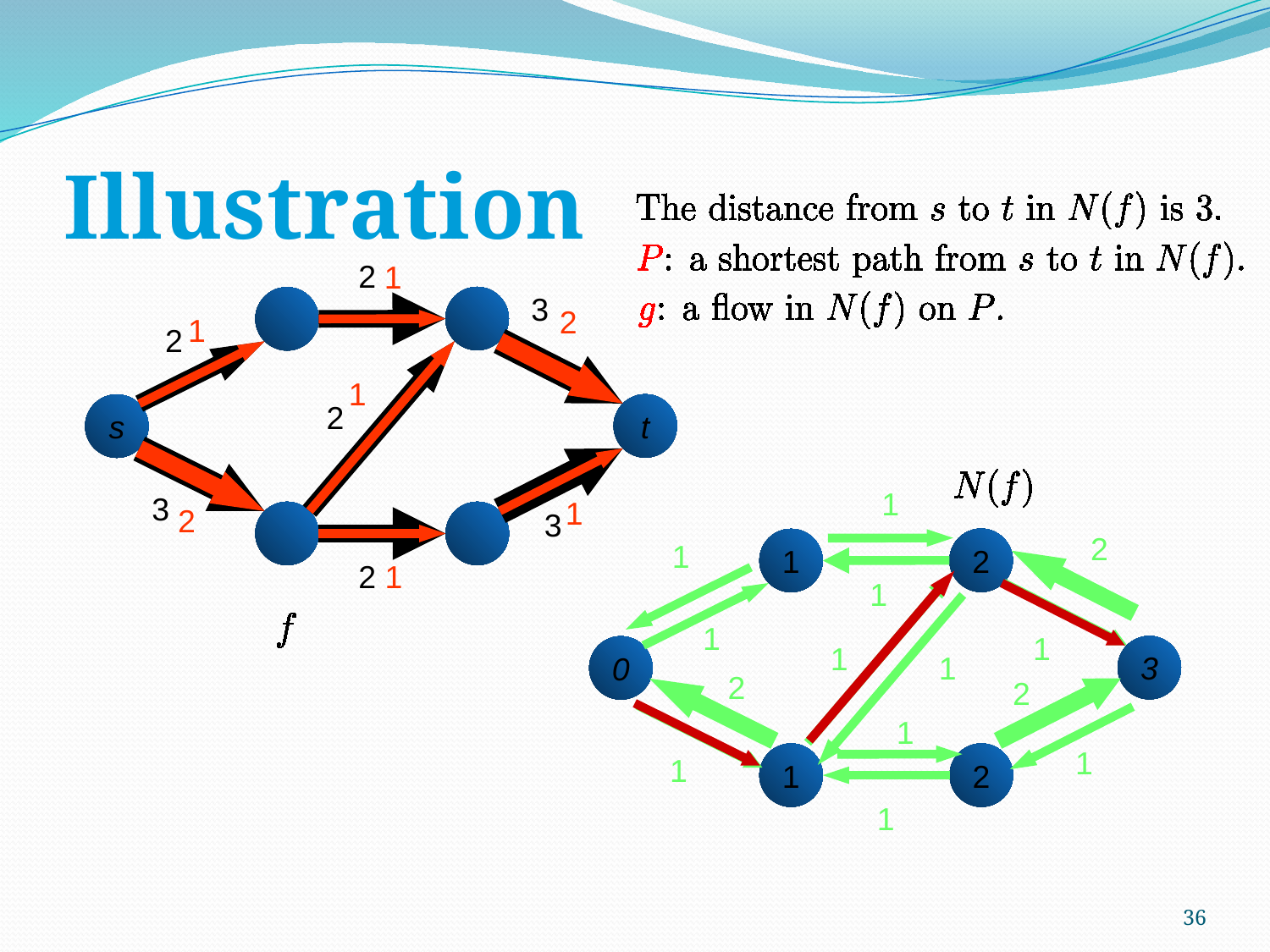

# Illustration

2
1
3

2
1
2
1
2
t
s

1
3
1
2
3

2
2
1
1
2
1
1

1
1
1
3
0
1
2
2
1
1
1
2
1
1
36